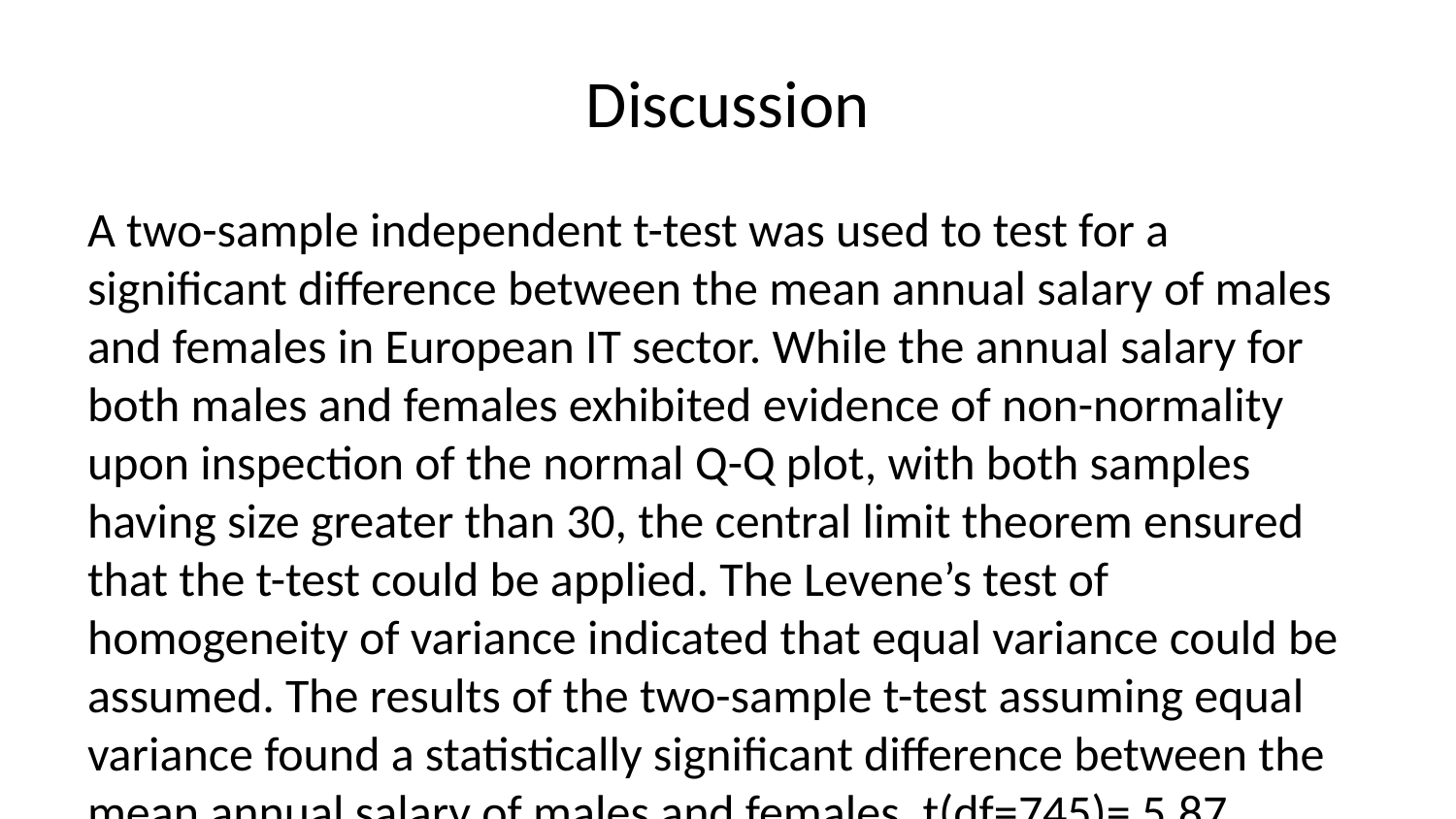

# Discussion
A two-sample independent t-test was used to test for a significant difference between the mean annual salary of males and females in European IT sector. While the annual salary for both males and females exhibited evidence of non-normality upon inspection of the normal Q-Q plot, with both samples having size greater than 30, the central limit theorem ensured that the t-test could be applied. The Levene’s test of homogeneity of variance indicated that equal variance could be assumed. The results of the two-sample t-test assuming equal variance found a statistically significant difference between the mean annual salary of males and females, t(df=745)= 5.87, p=6.671e-09, 95% CI for the difference in means [8564.73 17178.55]. The results of the investigation suggested that males have significantly higher average annual salary than females in the European Information Technology (IT) sector. It showed that gender had an impact on annual salary.
The accuracy of our hypotheses tests could be improved by increasing sampling size for both groups. If Standard Deviation remains the same, a bigger sample size N will decrease the Standard Error. Due to the limitation of accessibility of data, we could only look for public data sets for this report.
For limitations, the data could not capture if the respondents have any other income incentives such as overtime earnings, bonuses, double pay. We could only compare their base annual salary. Moreover, the comparison would be more meaningful if respondents are in similarly comparable situations considering all aspects linked to their jobs, such as the nature of their work, education level, working experience, company size, etc.